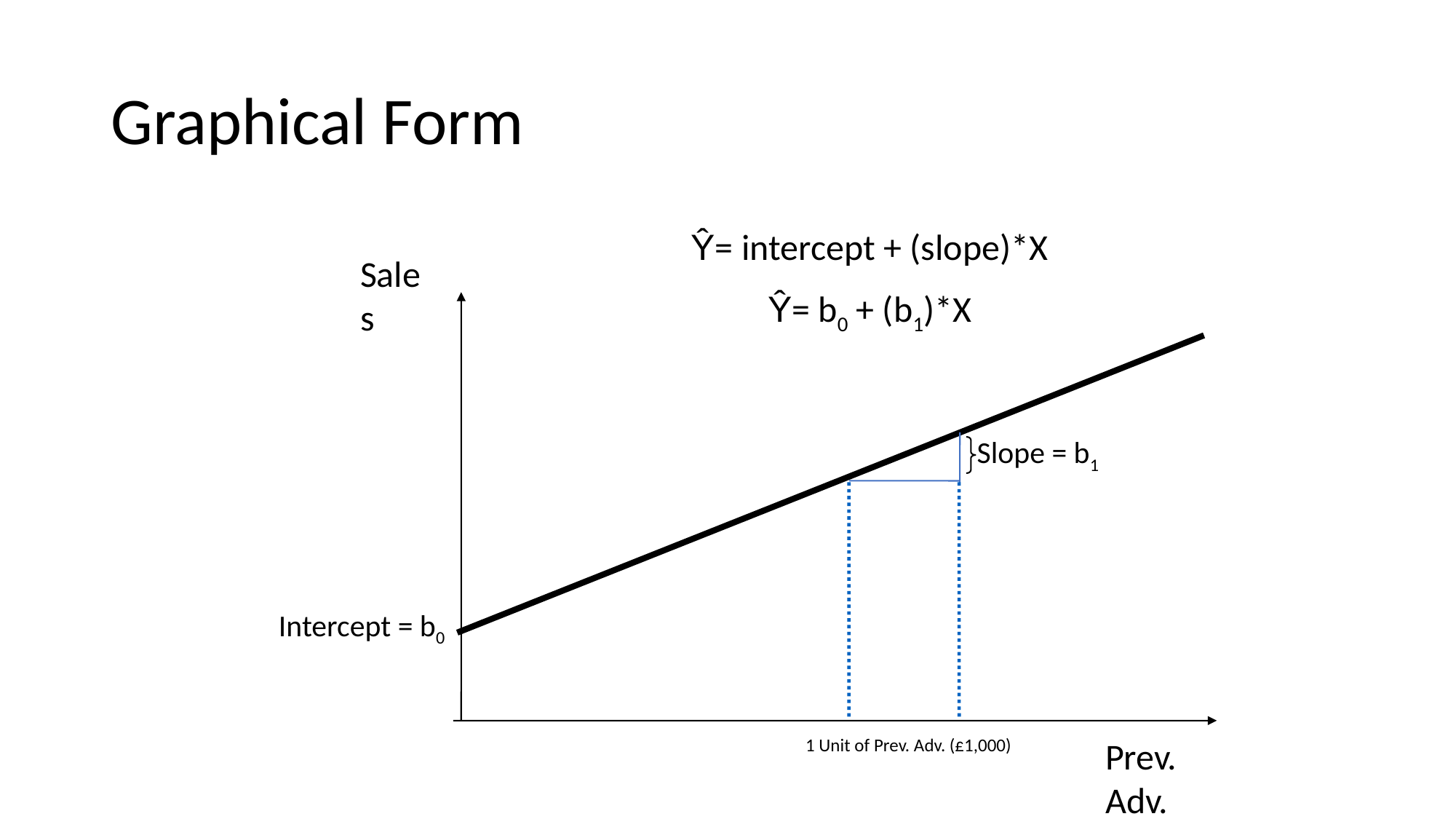

# Graphical Form
Ŷ= intercept + (slope)*X
Ŷ= b0 + (b1)*X
Sales

Slope = b1

1 Unit of Prev. Adv. (£1,000)
Intercept = b0

Prev. Adv.